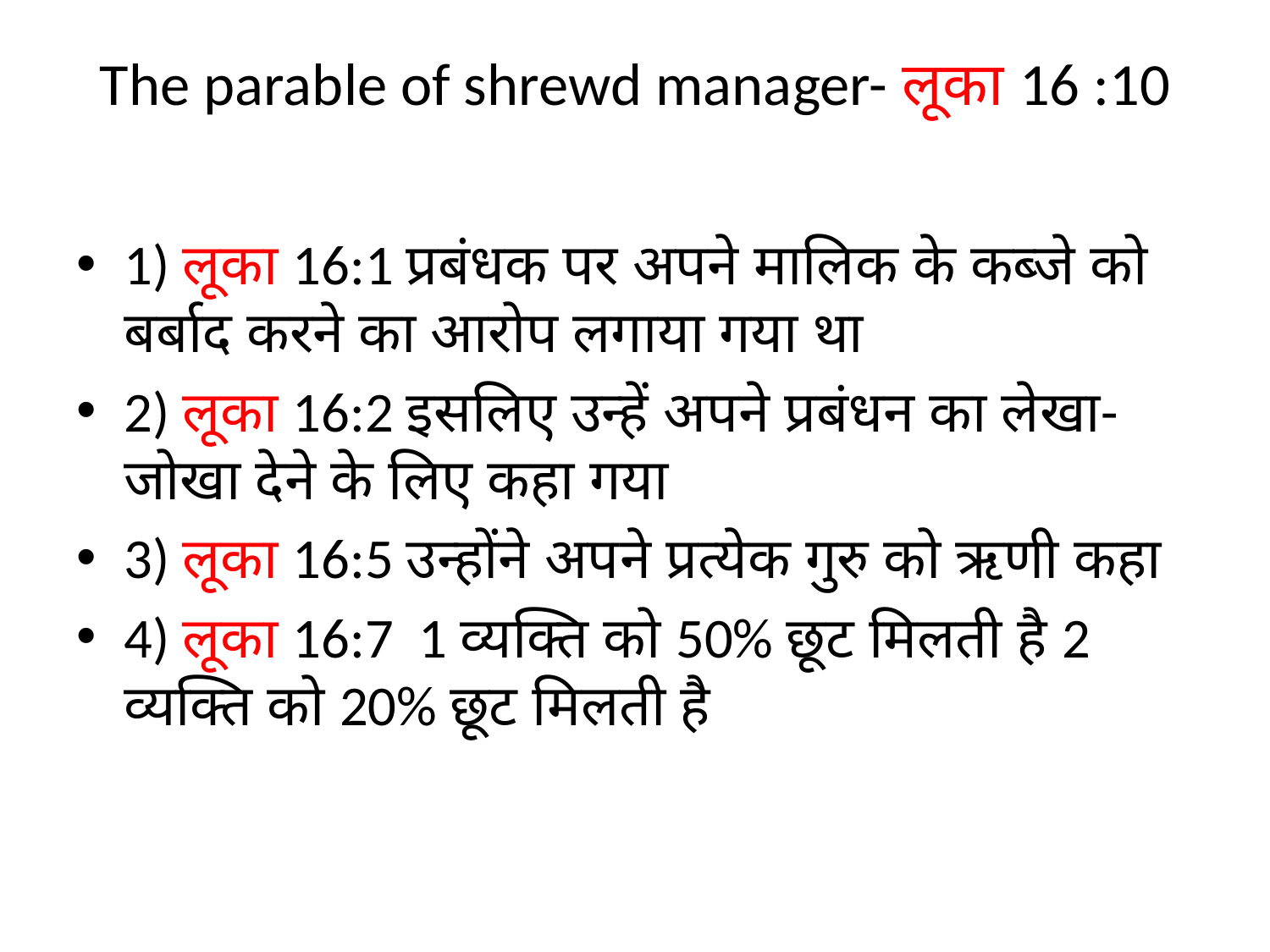

# The parable of shrewd manager- लूका 16 :10
1) लूका 16:1 प्रबंधक पर अपने मालिक के कब्जे को बर्बाद करने का आरोप लगाया गया था
2) लूका 16:2 इसलिए उन्हें अपने प्रबंधन का लेखा-जोखा देने के लिए कहा गया
3) लूका 16:5 उन्होंने अपने प्रत्येक गुरु को ऋणी कहा
4) लूका 16:7  1 व्यक्ति को 50% छूट मिलती है 2 व्यक्ति को 20% छूट मिलती है